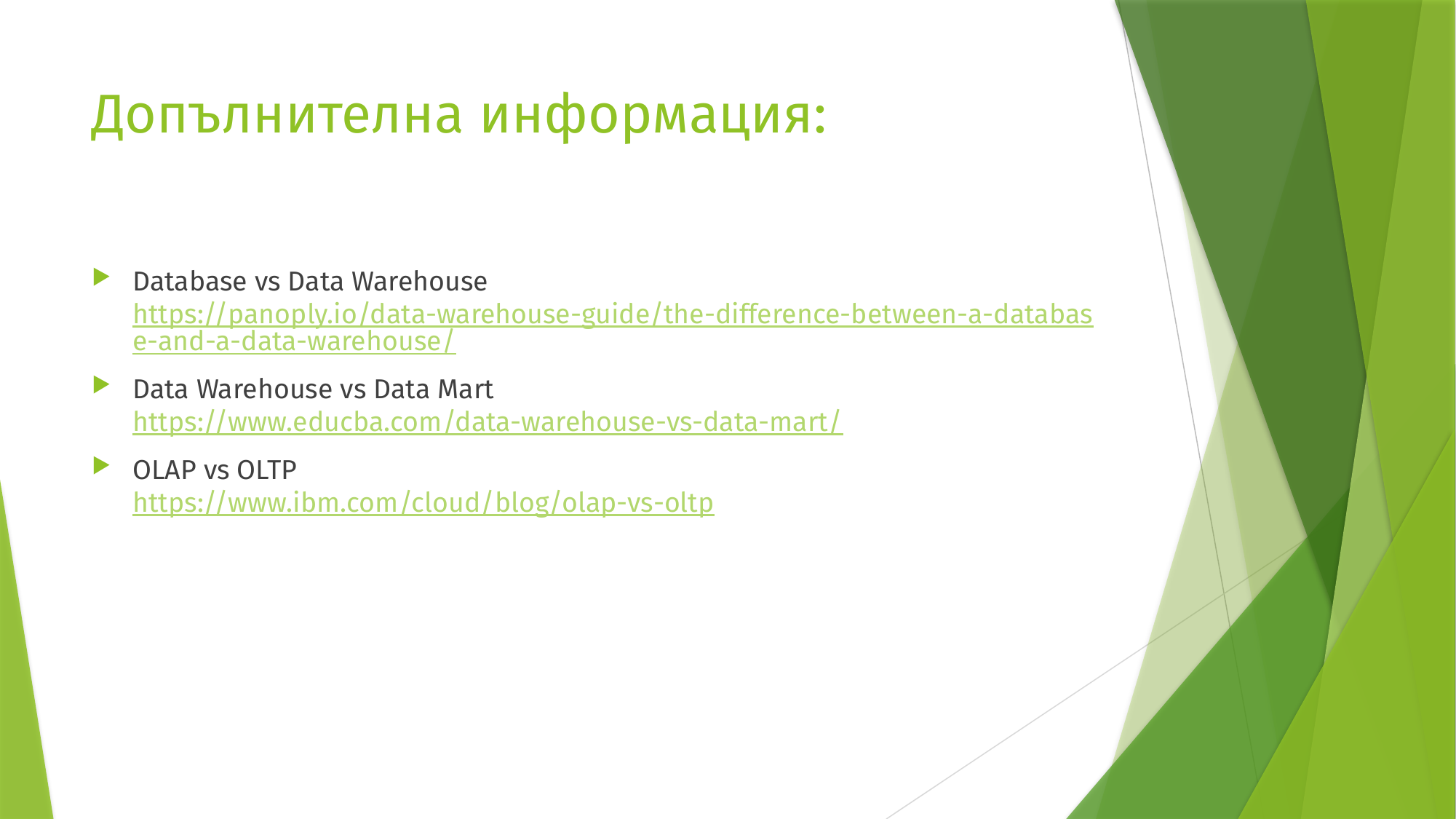

# Допълнителна информация:
Database vs Data Warehouse
https://panoply.io/data-warehouse-guide/the-difference-between-a-database-and-a-data-warehouse/
Data Warehouse vs Data Mart
https://www.educba.com/data-warehouse-vs-data-mart/
OLAP vs OLTP
https://www.ibm.com/cloud/blog/olap-vs-oltp